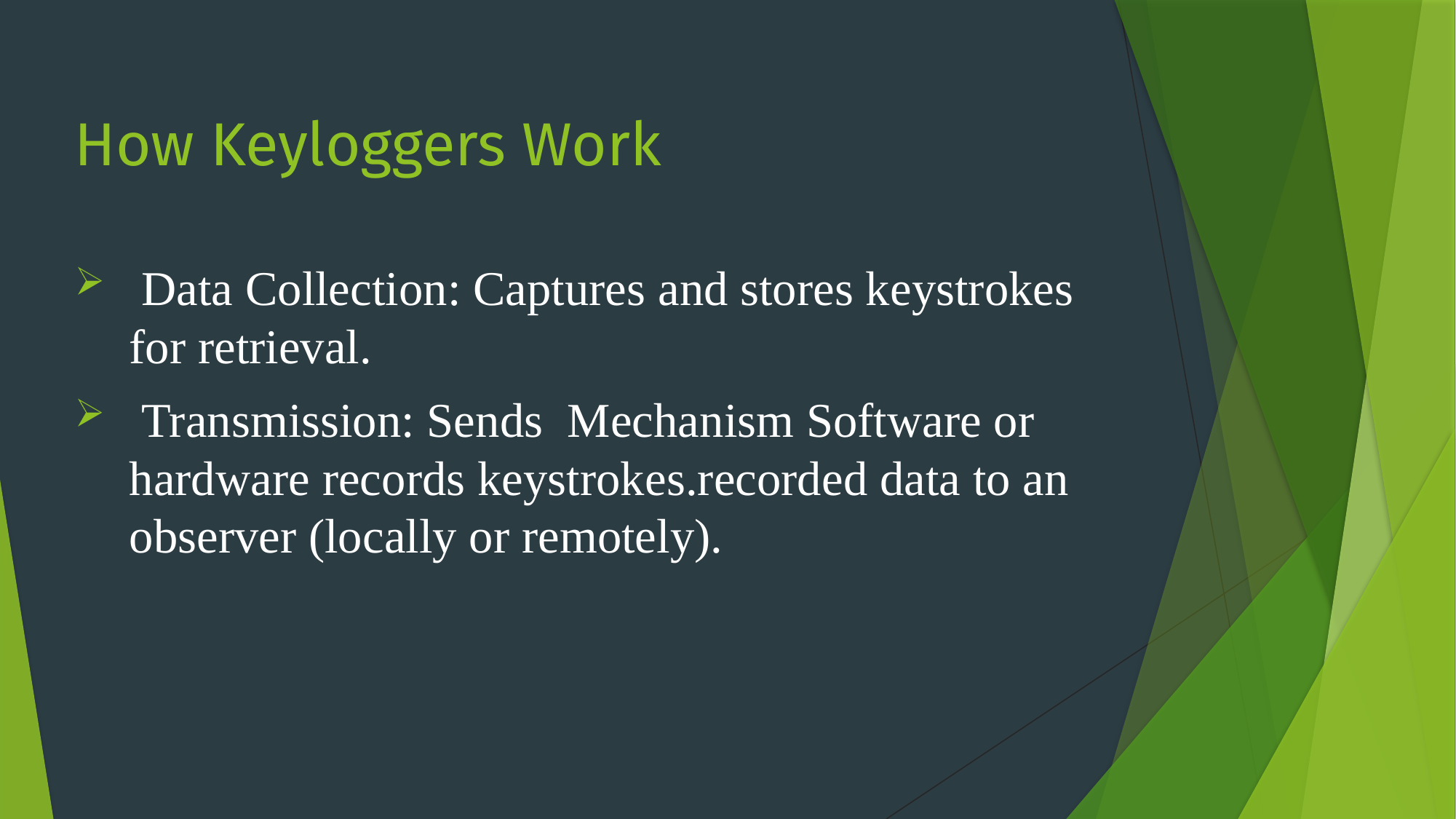

# How Keyloggers Work
 Data Collection: Captures and stores keystrokes for retrieval.
 Transmission: Sends  Mechanism Software or hardware records keystrokes.recorded data to an observer (locally or remotely).